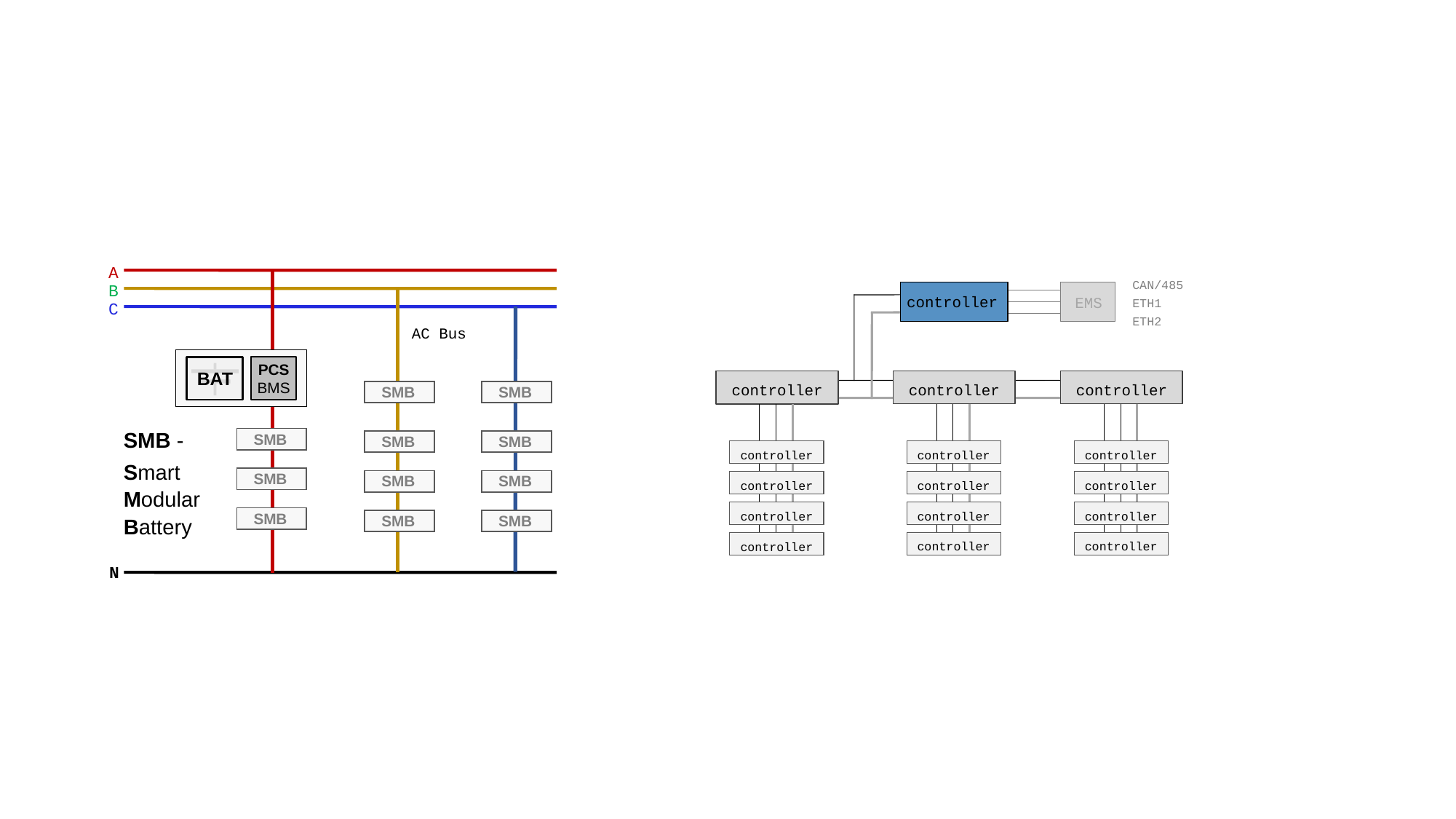

A
B
C

CAN/485
ETH1
ETH2

controller
EMS

AC Bus

PCS
BMS

controller

controller

controller

controller

controller
controller

controller

controller

controller

controller
controller

controller

controller

controller

controller
BAT

SMB

SMB

SMB

SMB

SMB

SMB

SMB

SMB
SMB -
Smart
Modular
Battery

SMB

SMB

SMB
N